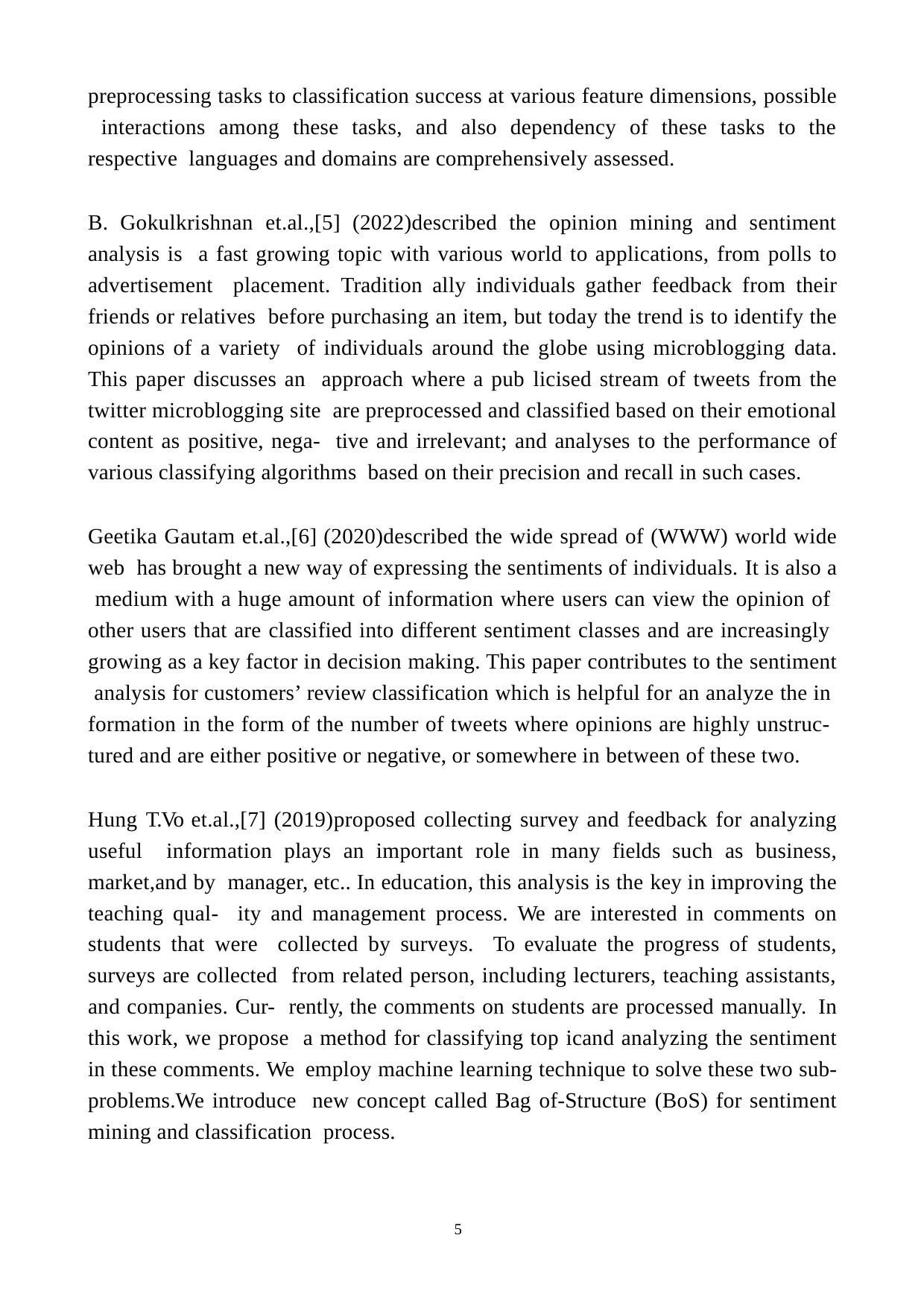

preprocessing tasks to classification success at various feature dimensions, possible  interactions among these tasks, and also dependency of these tasks to the respective  languages and domains are comprehensively assessed.

B. Gokulkrishnan et.al.,[5] (2022)described the opinion mining and sentiment analysis is  a fast growing topic with various world to applications, from polls to advertisement  placement. Tradition ally individuals gather feedback from their friends or relatives  before purchasing an item, but today the trend is to identify the opinions of a variety  of individuals around the globe using microblogging data. This paper discusses an  approach where a pub licised stream of tweets from the twitter microblogging site  are preprocessed and classified based on their emotional content as positive, nega-  tive and irrelevant; and analyses to the performance of various classifying algorithms  based on their precision and recall in such cases.

Geetika Gautam et.al.,[6] (2020)described the wide spread of (WWW) world wide web  has brought a new way of expressing the sentiments of individuals. It is also a  medium with a huge amount of information where users can view the opinion of  other users that are classified into different sentiment classes and are increasingly  growing as a key factor in decision making. This paper contributes to the sentiment  analysis for customers’ review classification which is helpful for an analyze the in  formation in the form of the number of tweets where opinions are highly unstruc-  tured and are either positive or negative, or somewhere in between of these two.

Hung T.Vo et.al.,[7] (2019)proposed collecting survey and feedback for analyzing useful  information plays an important role in many fields such as business, market,and by  manager, etc.. In education, this analysis is the key in improving the teaching qual-  ity and management process. We are interested in comments on students that were  collected by surveys.  To evaluate the progress of students, surveys are collected  from related person, including lecturers, teaching assistants, and companies. Cur-  rently, the comments on students are processed manually. In this work, we propose  a method for classifying top icand analyzing the sentiment in these comments. We  employ machine learning technique to solve these two sub-problems.We introduce  new concept called Bag of-Structure (BoS) for sentiment mining and classification  process.
5